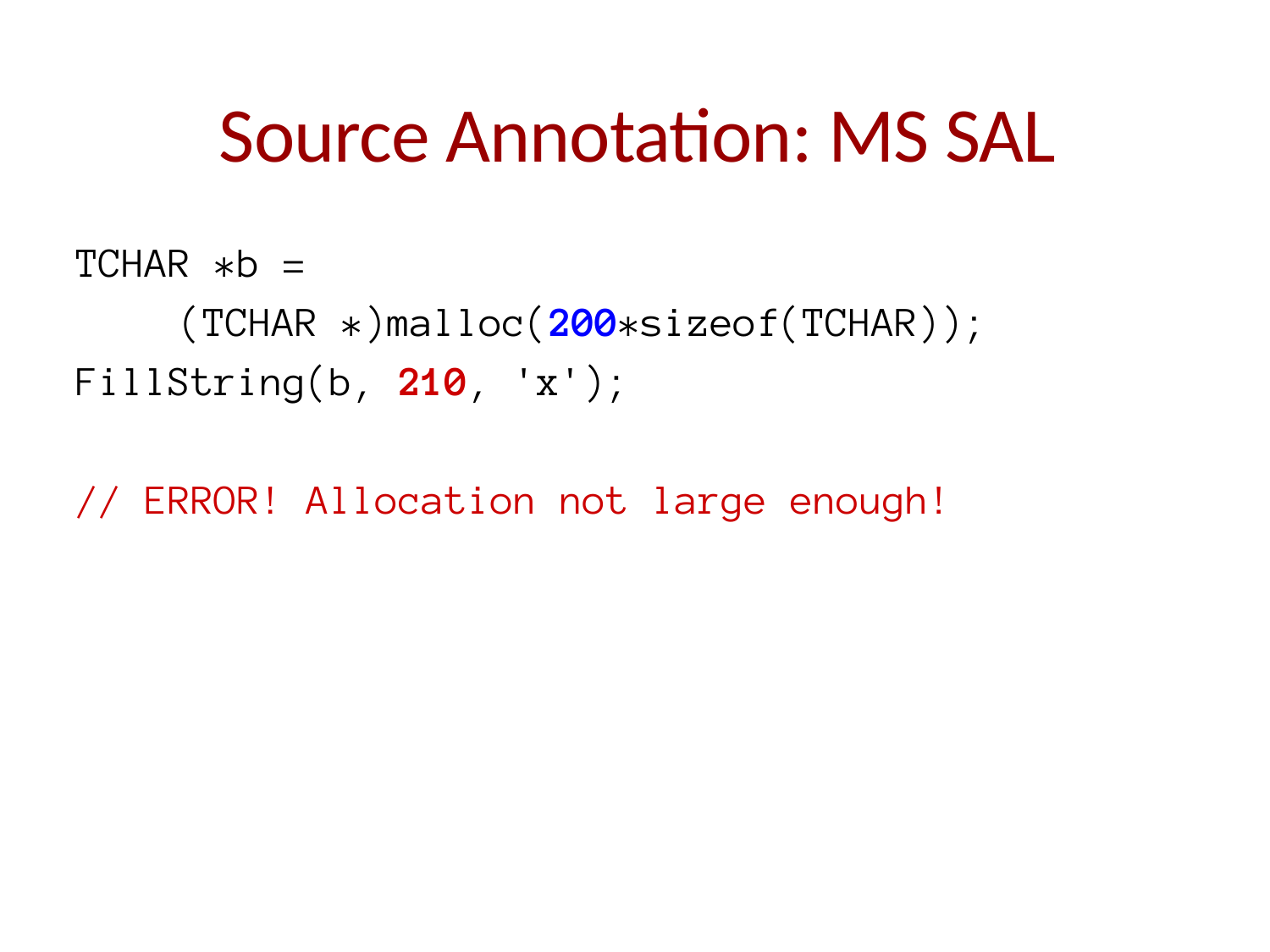

# Source Annotation: MS SAL
TCHAR *b =
(TCHAR *)malloc(200*sizeof(TCHAR));
FillString(b, 210, 'x');

// ERROR! Allocation not large enough!